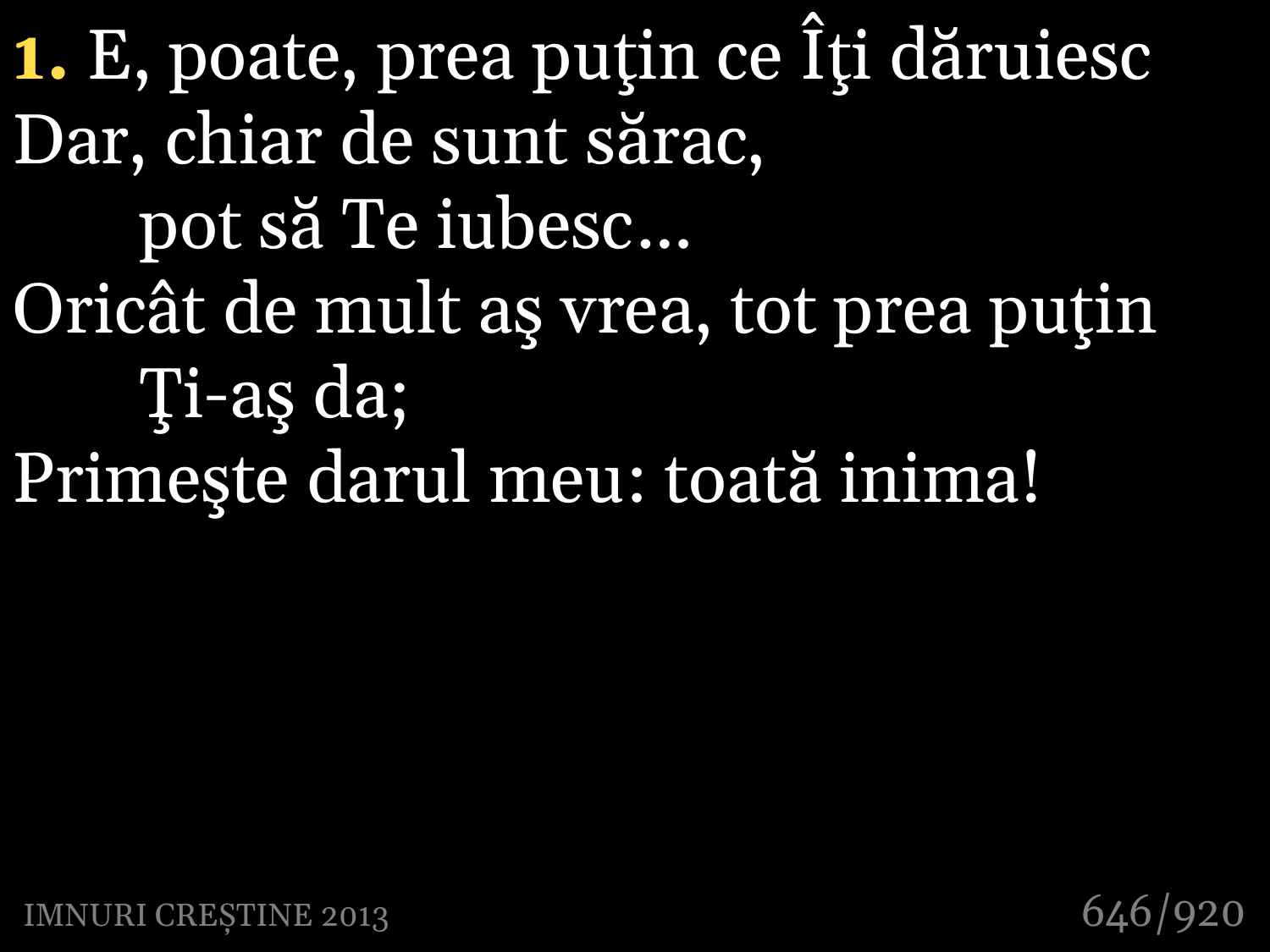

1. E, poate, prea puţin ce Îţi dăruiesc
Dar, chiar de sunt sărac,
	pot să Te iubesc…
Oricât de mult aş vrea, tot prea puţin 	Ţi-aş da;
Primeşte darul meu: toată inima!
646/920
IMNURI CREȘTINE 2013